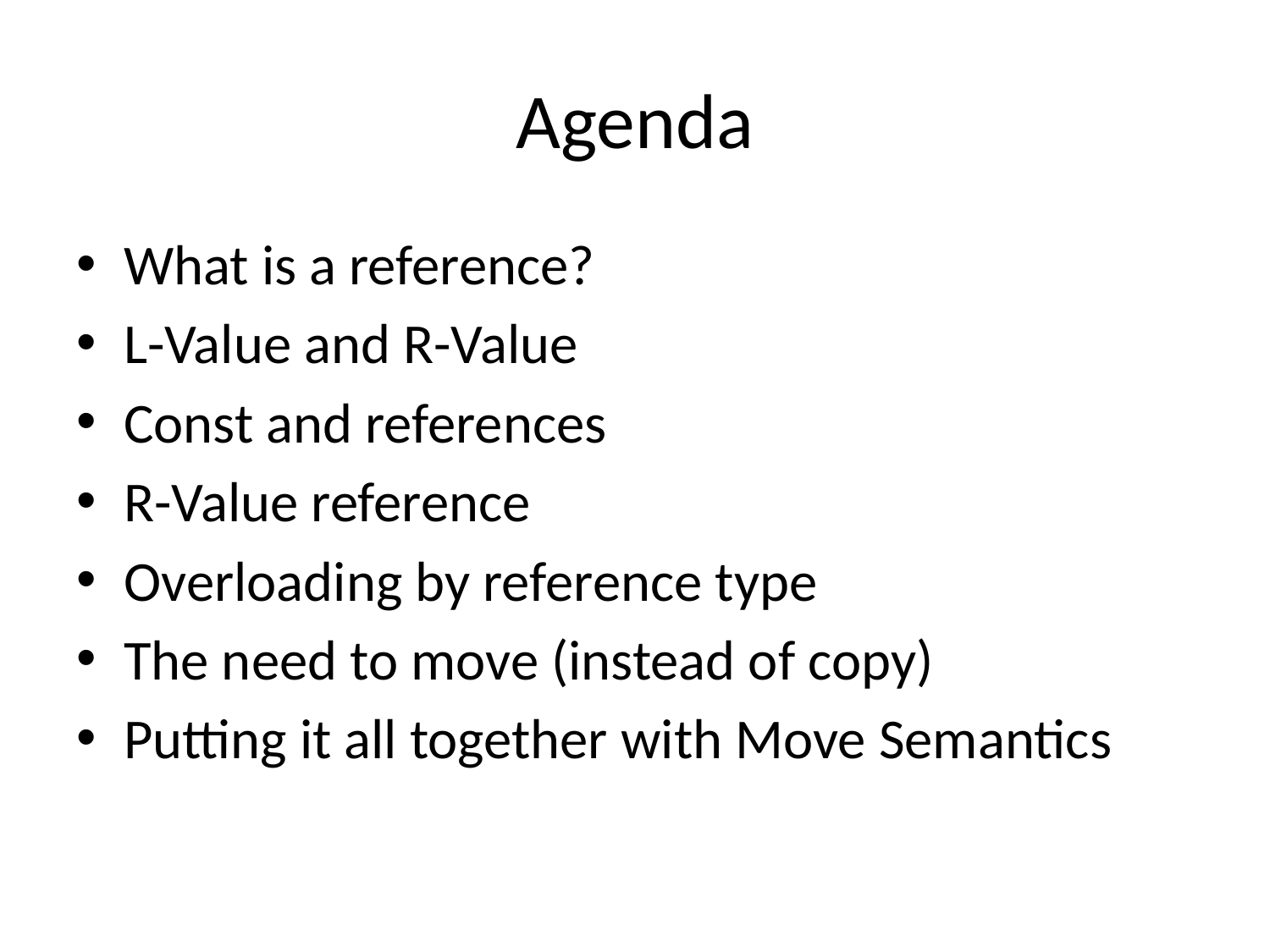

# Agenda
What is a reference?
L-Value and R-Value
Const and references
R-Value reference
Overloading by reference type
The need to move (instead of copy)
Putting it all together with Move Semantics